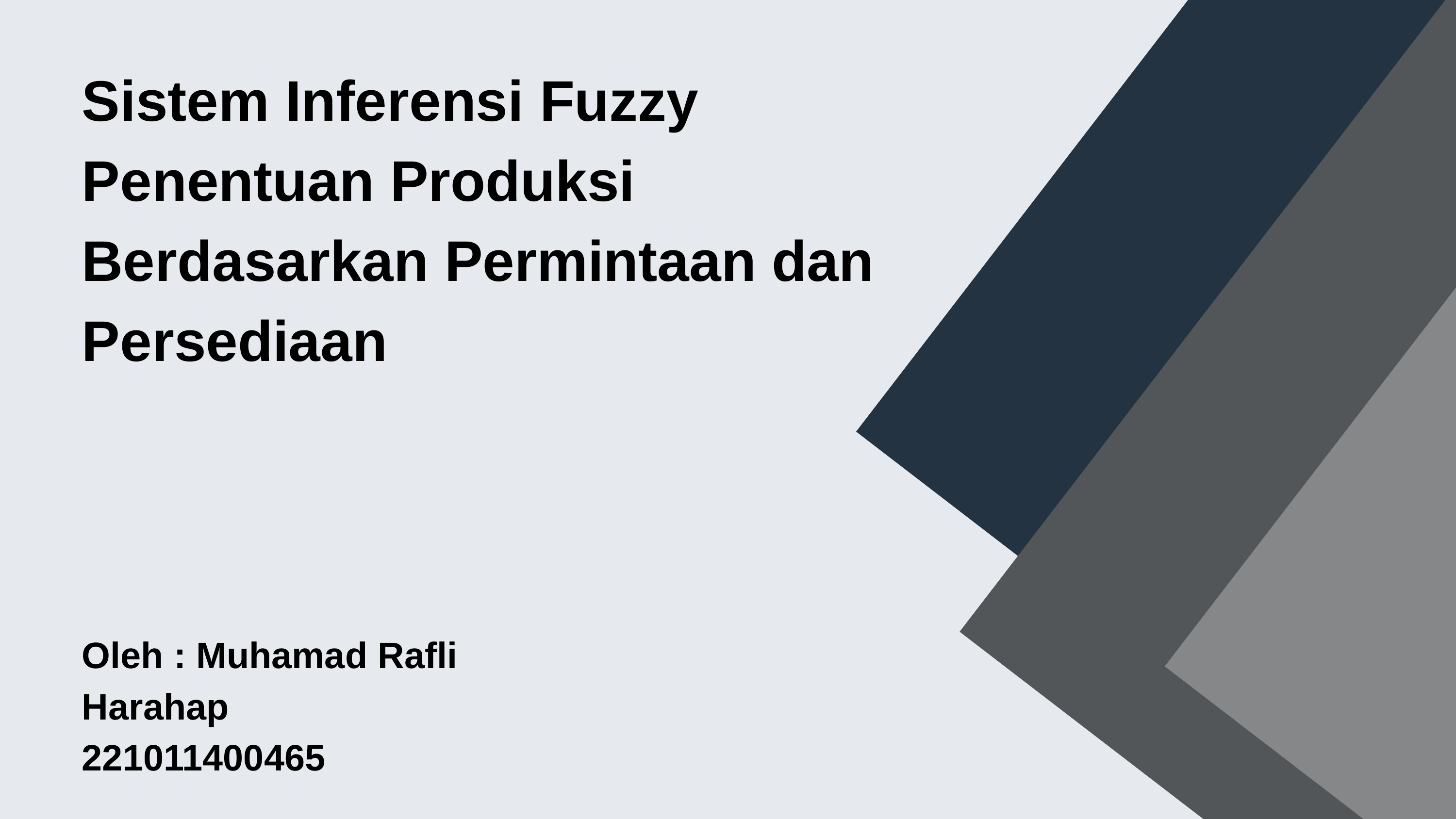

Sistem Inferensi Fuzzy
Penentuan Produksi Berdasarkan Permintaan dan Persediaan
Oleh : Muhamad Rafli Harahap
221011400465